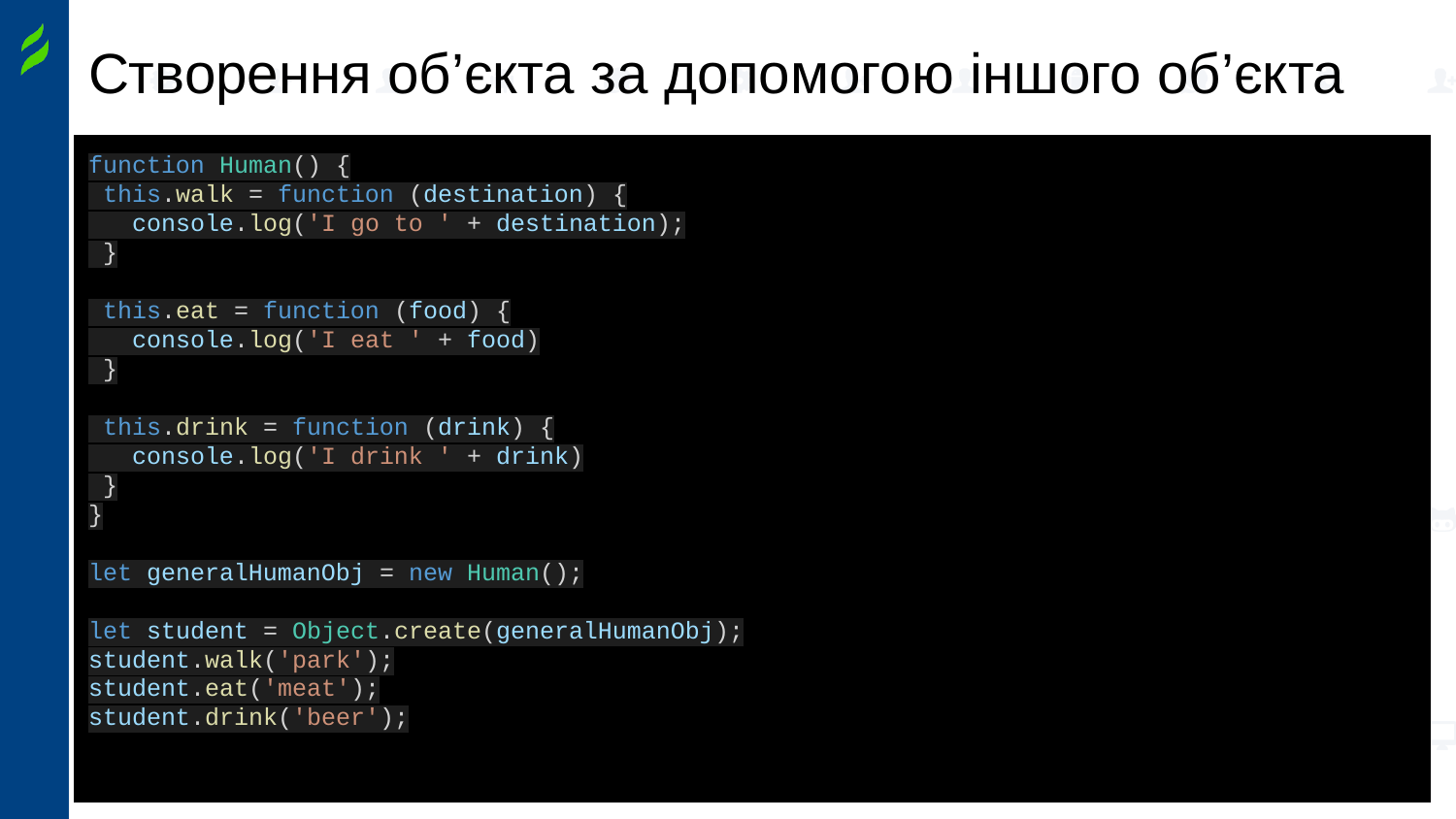

# Створення об’єкта за допомогою іншого об’єкта
function Human() {
 this.walk = function (destination) {
   console.log('I go to ' + destination);
 }

 this.eat = function (food) {
   console.log('I eat ' + food)
 }

 this.drink = function (drink) {
   console.log('I drink ' + drink)
 }
}

let generalHumanObj = new Human();

let student = Object.create(generalHumanObj);
student.walk('park');
student.eat('meat');
student.drink('beer');